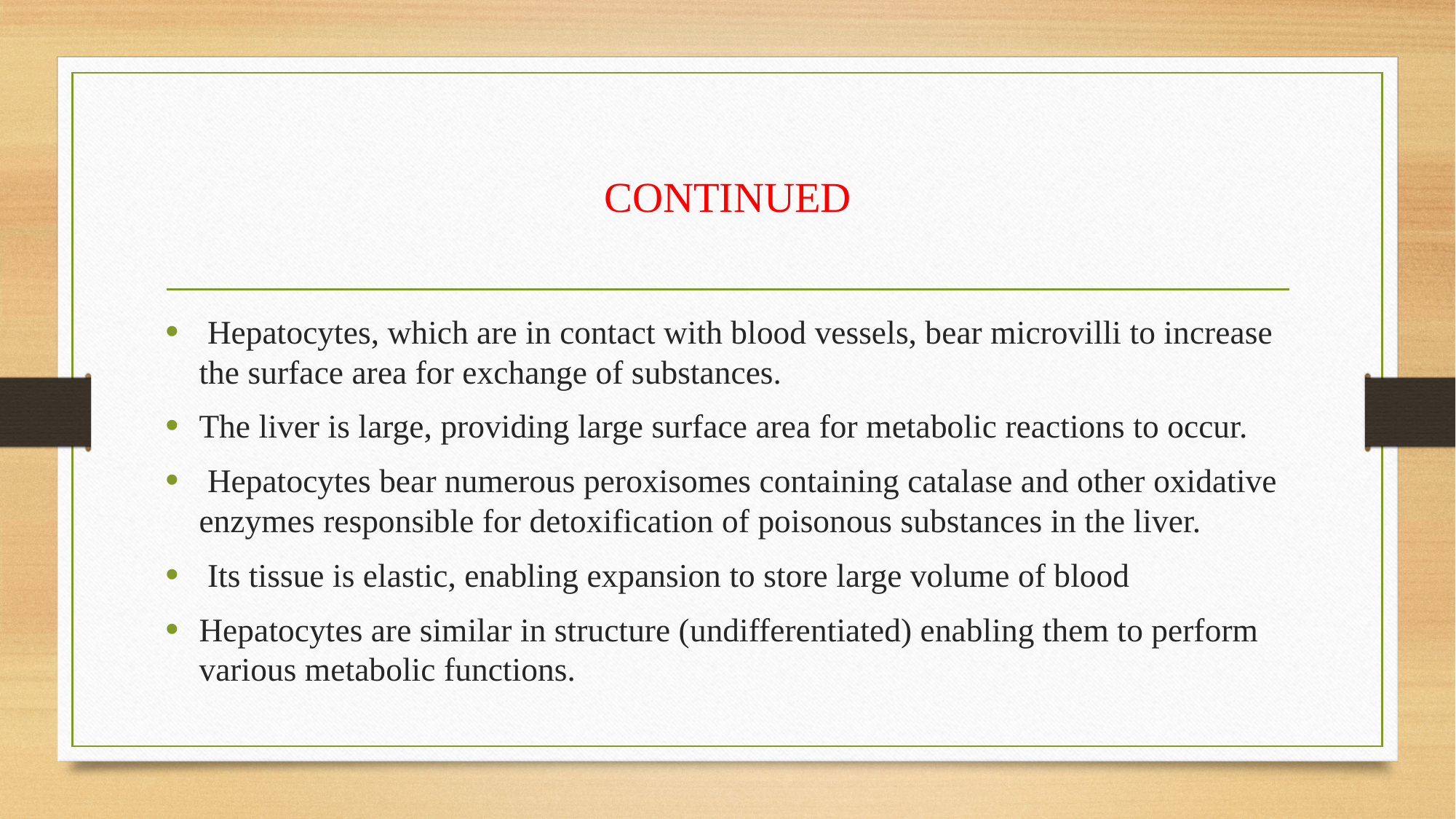

# CONTINUED
 Hepatocytes, which are in contact with blood vessels, bear microvilli to increase the surface area for exchange of substances.
The liver is large, providing large surface area for metabolic reactions to occur.
 Hepatocytes bear numerous peroxisomes containing catalase and other oxidative enzymes responsible for detoxification of poisonous substances in the liver.
 Its tissue is elastic, enabling expansion to store large volume of blood
Hepatocytes are similar in structure (undifferentiated) enabling them to perform various metabolic functions.